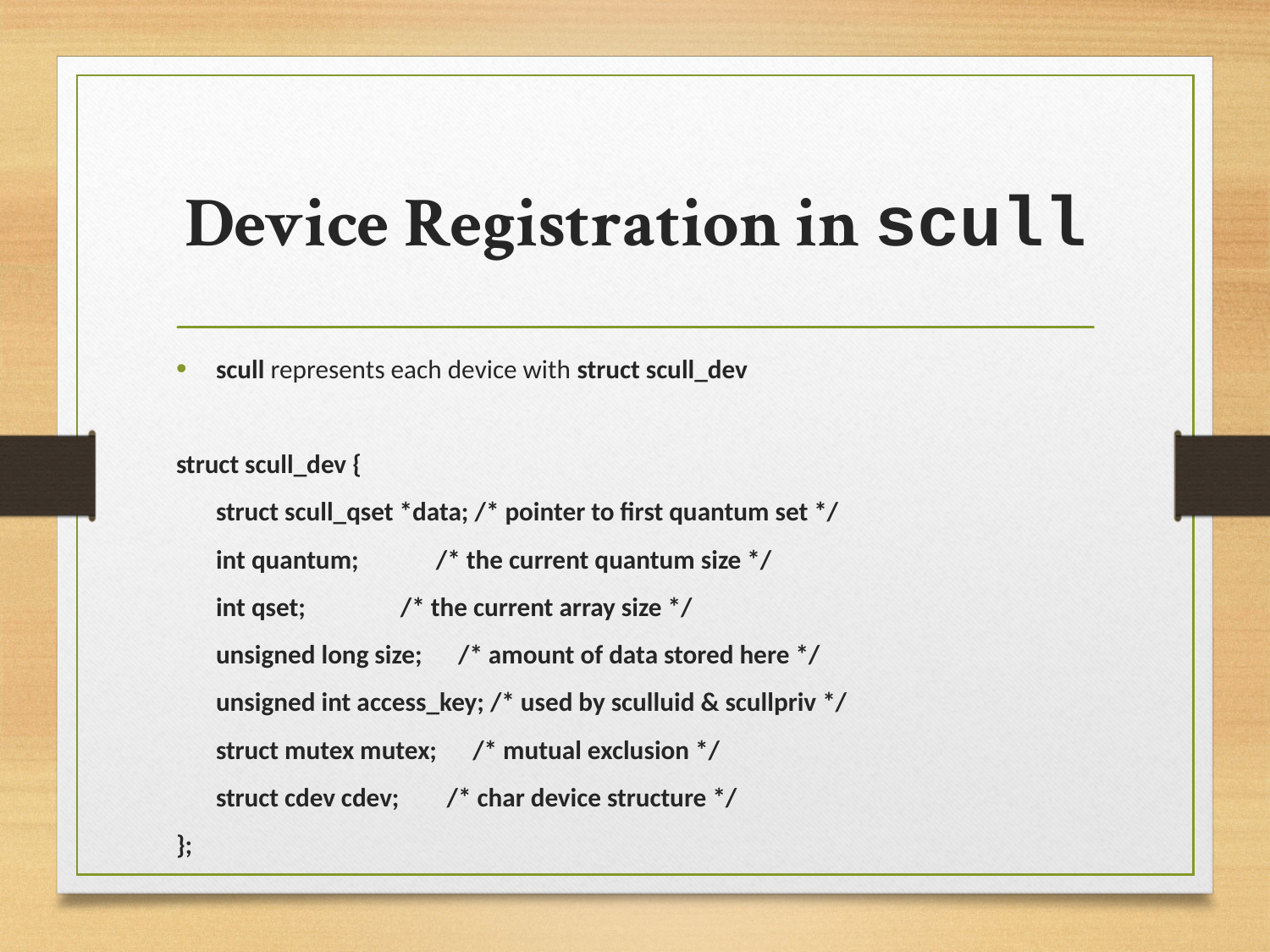

# Device Registration in scull
scull represents each device with struct scull_dev

struct scull_dev {
	struct scull_qset *data; /* pointer to first quantum set */
	int quantum;             /* the current quantum size */
	int qset;                /* the current array size */
	unsigned long size;      /* amount of data stored here */
	unsigned int access_key; /* used by sculluid & scullpriv */
	struct mutex mutex;      /* mutual exclusion */
	struct cdev cdev;        /* char device structure */
};